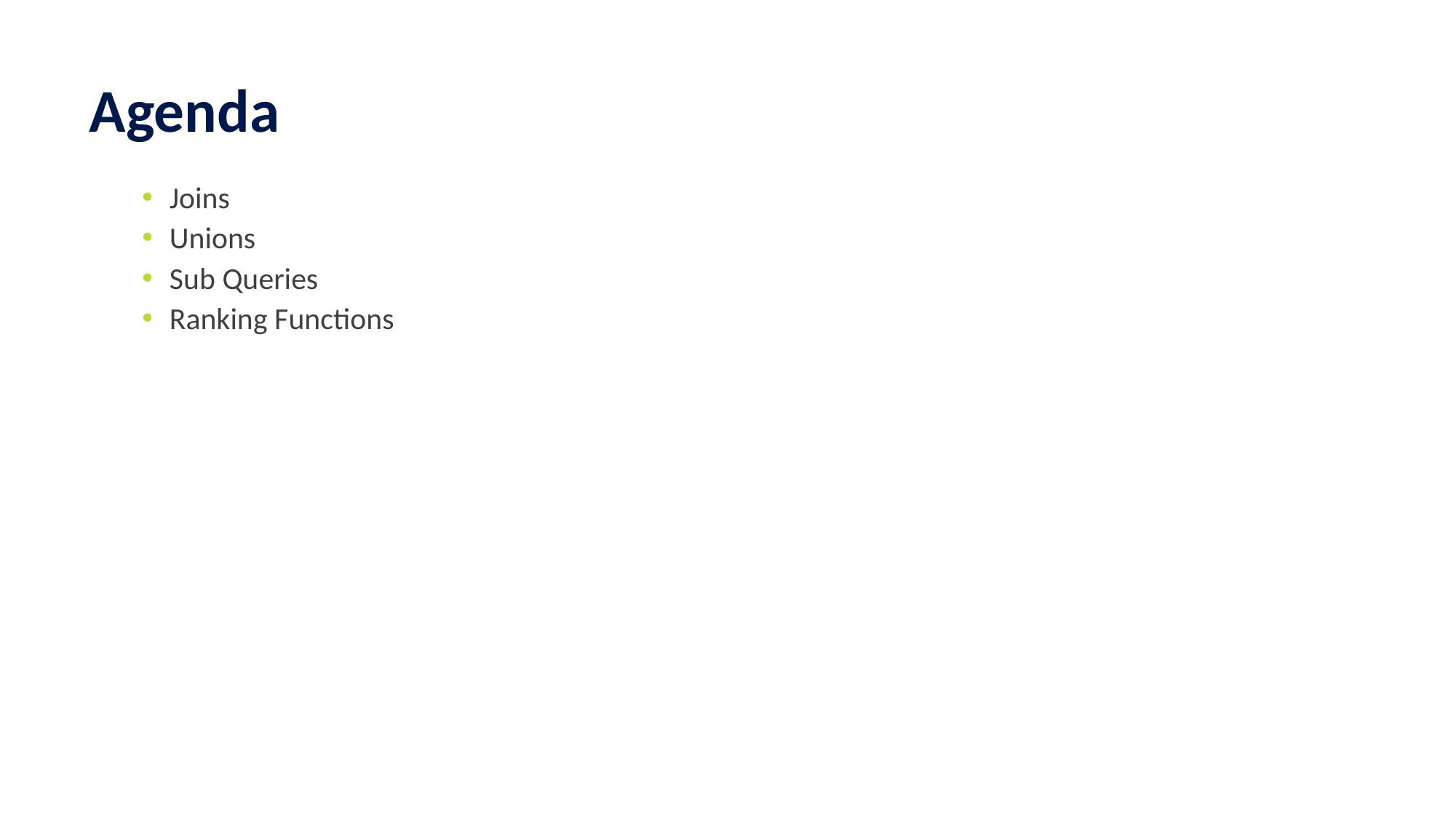

# Agenda
Joins
Unions
Sub Queries
Ranking Functions